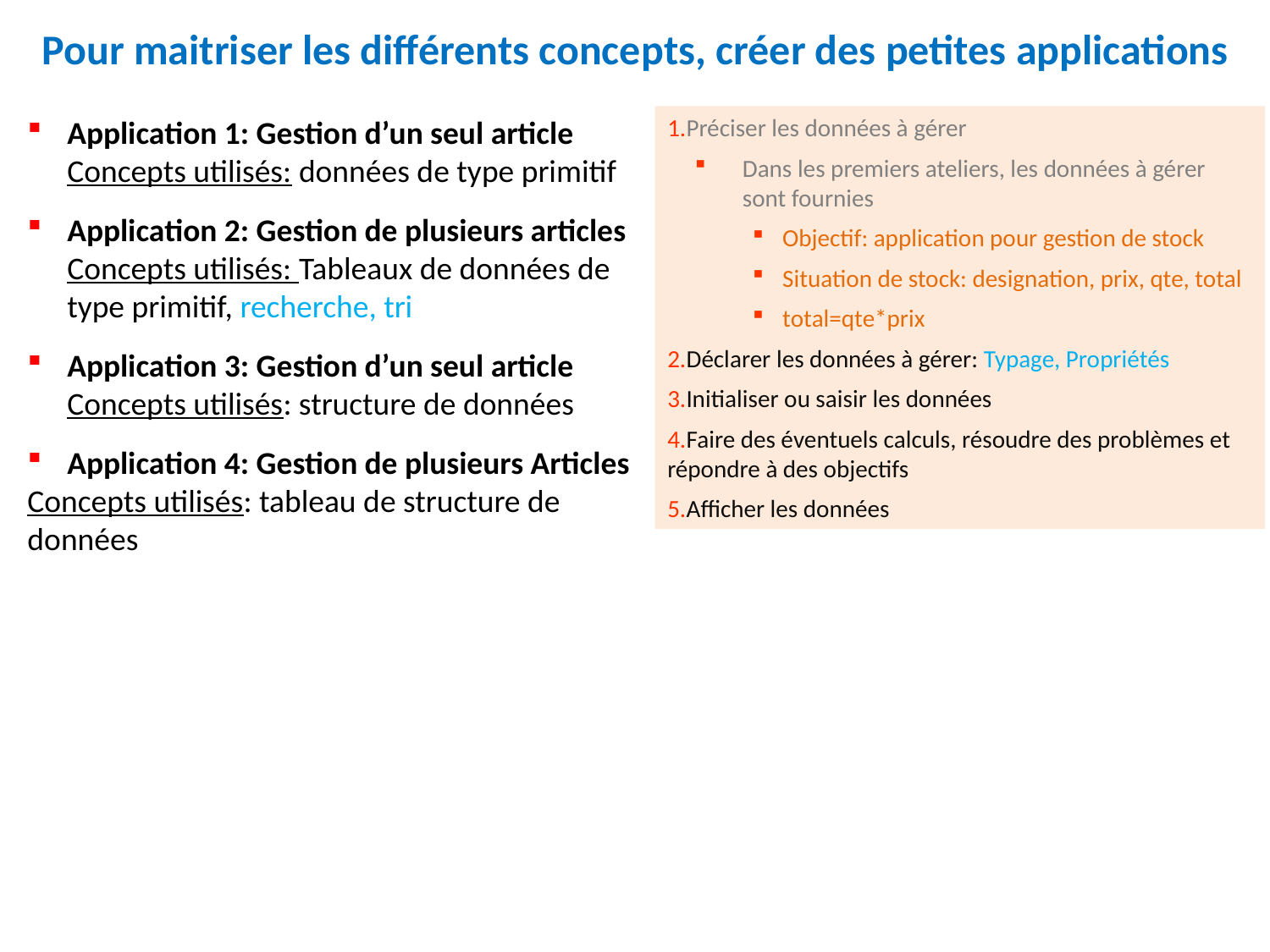

Pour maitriser les différents concepts, créer des petites applications
Application 1: Gestion d’un seul article Concepts utilisés: données de type primitif
Application 2: Gestion de plusieurs articles Concepts utilisés: Tableaux de données de type primitif, recherche, tri
Application 3: Gestion d’un seul article Concepts utilisés: structure de données
Application 4: Gestion de plusieurs Articles
Concepts utilisés: tableau de structure de données
Préciser les données à gérer
Dans les premiers ateliers, les données à gérer sont fournies
Objectif: application pour gestion de stock
Situation de stock: designation, prix, qte, total
total=qte*prix
Déclarer les données à gérer: Typage, Propriétés
Initialiser ou saisir les données
Faire des éventuels calculs, résoudre des problèmes et répondre à des objectifs
Afficher les données